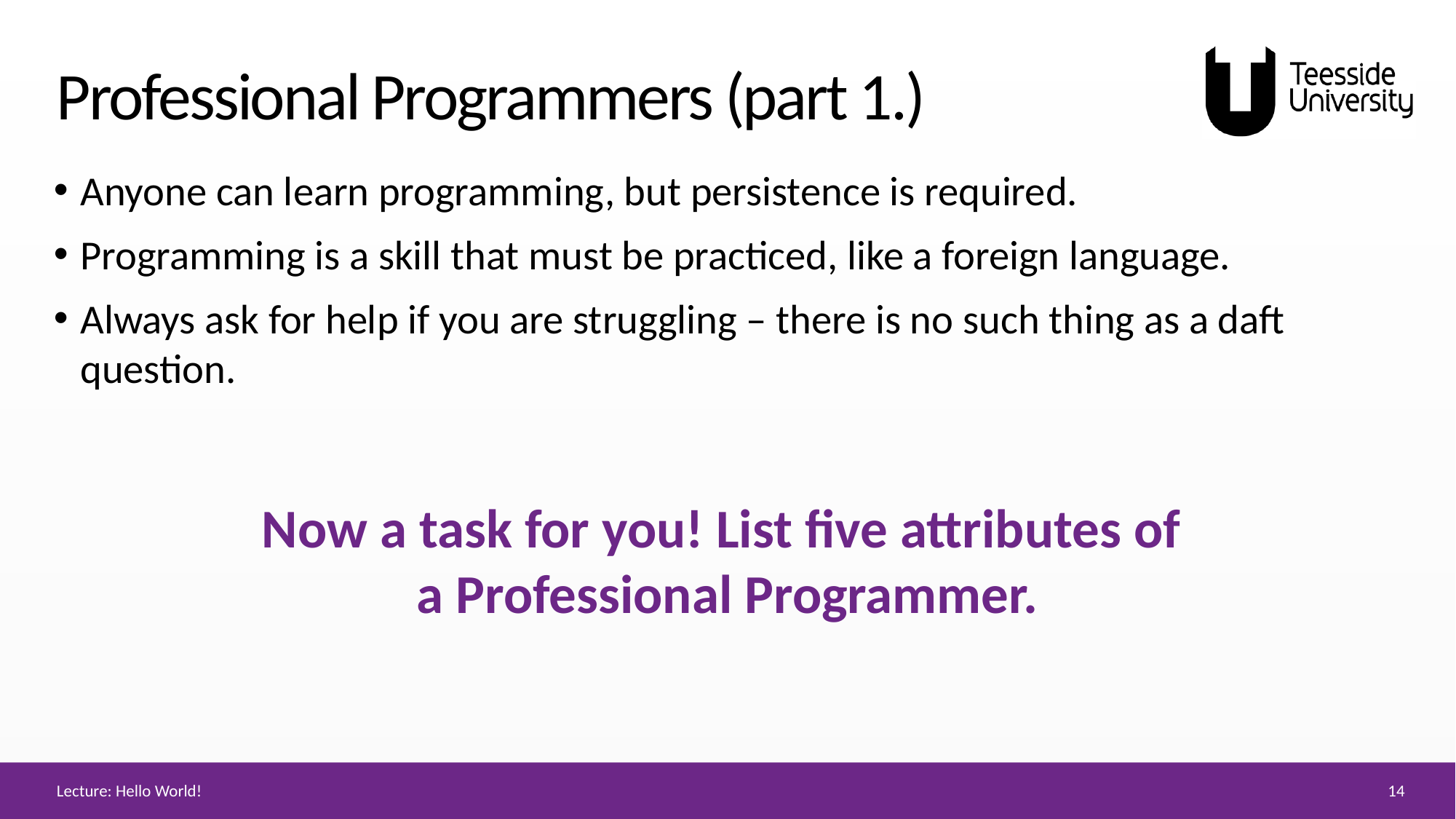

# Professional Programmers (part 1.)
Anyone can learn programming, but persistence is required.
Programming is a skill that must be practiced, like a foreign language.
Always ask for help if you are struggling – there is no such thing as a daft question.
Now a task for you! List five attributes of
a Professional Programmer.
14
Lecture: Hello World!